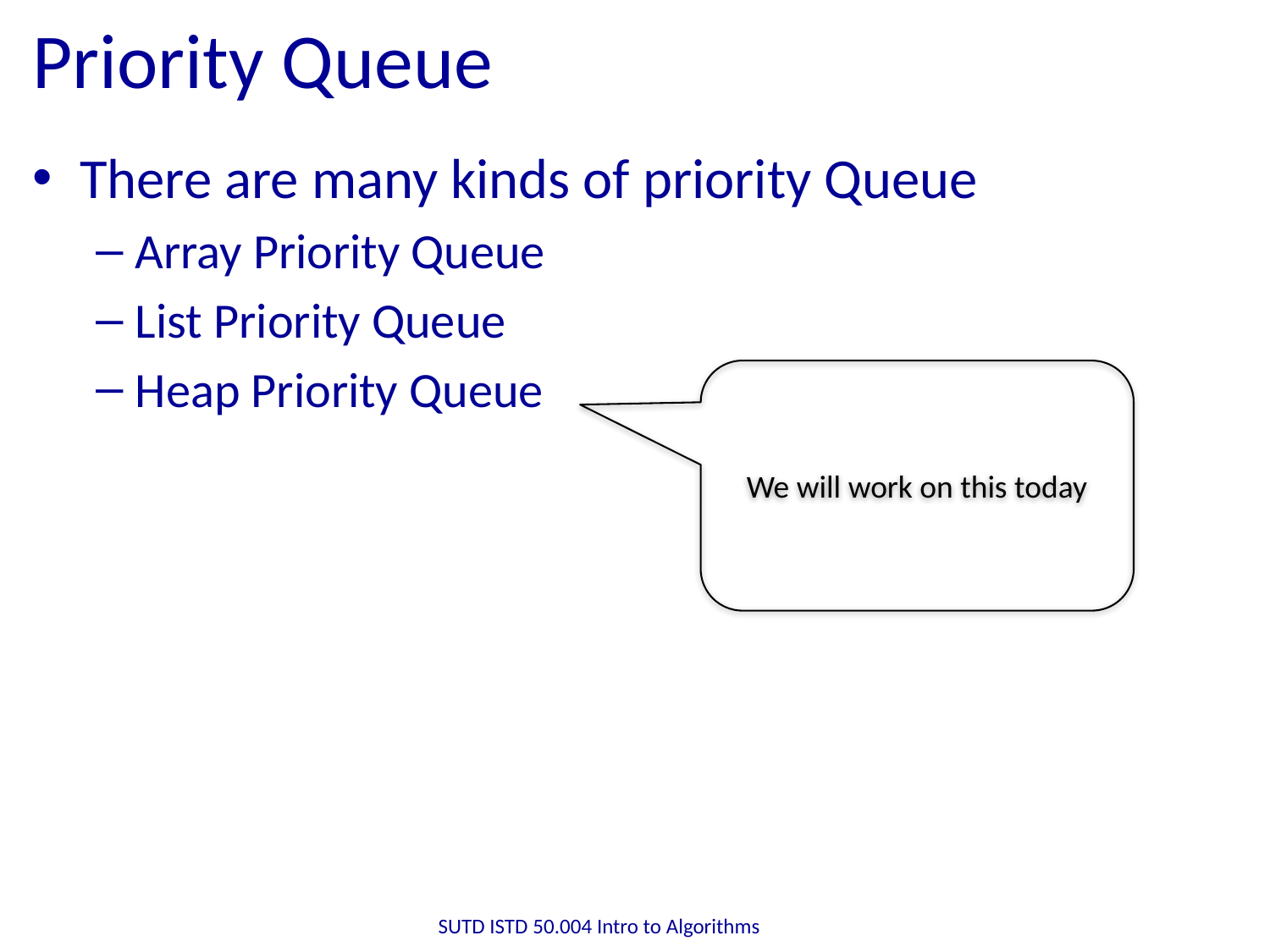

# Priority Queue
There are many kinds of priority Queue
Array Priority Queue
List Priority Queue
Heap Priority Queue

We will work on this today
SUTD ISTD 50.004 Intro to Algorithms